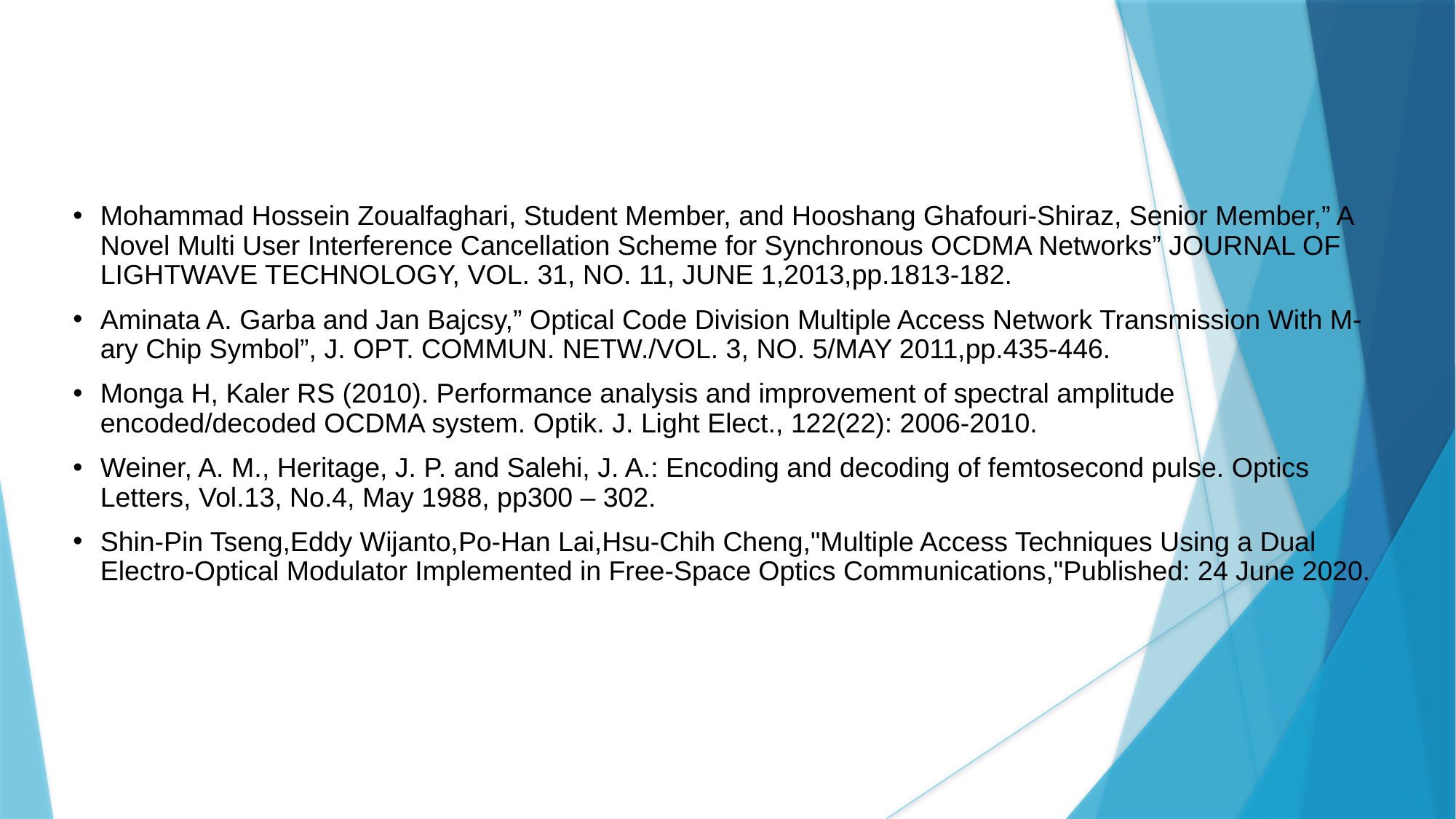

# Mohammad Hossein Zoualfaghari, Student Member, and Hooshang Ghafouri-Shiraz, Senior Member,” A Novel Multi User Interference Cancellation Scheme for Synchronous OCDMA Networks” JOURNAL OF LIGHTWAVE TECHNOLOGY, VOL. 31, NO. 11, JUNE 1,2013,pp.1813-182.
Aminata A. Garba and Jan Bajcsy,” Optical Code Division Multiple Access Network Transmission With M-ary Chip Symbol”, J. OPT. COMMUN. NETW./VOL. 3, NO. 5/MAY 2011,pp.435-446.
Monga H, Kaler RS (2010). Performance analysis and improvement of spectral amplitude encoded/decoded OCDMA system. Optik. J. Light Elect., 122(22): 2006-2010.
Weiner, A. M., Heritage, J. P. and Salehi, J. A.: Encoding and decoding of femtosecond pulse. Optics Letters, Vol.13, No.4, May 1988, pp300 – 302.
Shin-Pin Tseng,Eddy Wijanto,Po-Han Lai,Hsu-Chih Cheng,"Multiple Access Techniques Using a Dual Electro-Optical Modulator Implemented in Free-Space Optics Communications,"Published: 24 June 2020.